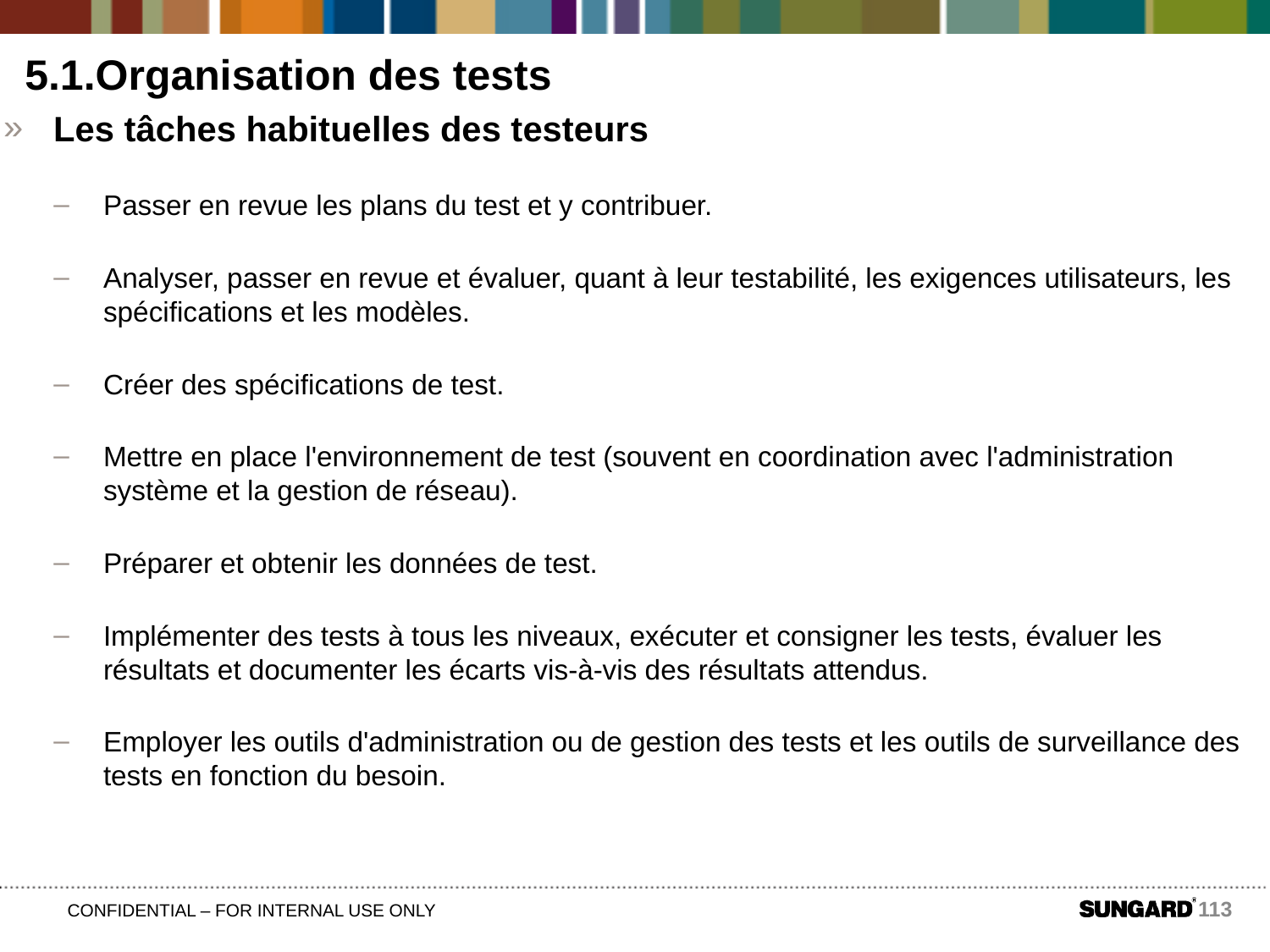

5.1.Organisation des tests
Les tâches habituelles des testeurs
Passer en revue les plans du test et y contribuer.
Analyser, passer en revue et évaluer, quant à leur testabilité, les exigences utilisateurs, les spécifications et les modèles.
Créer des spécifications de test.
Mettre en place l'environnement de test (souvent en coordination avec l'administration système et la gestion de réseau).
Préparer et obtenir les données de test.
Implémenter des tests à tous les niveaux, exécuter et consigner les tests, évaluer les résultats et documenter les écarts vis-à-vis des résultats attendus.
Employer les outils d'administration ou de gestion des tests et les outils de surveillance des tests en fonction du besoin.

113